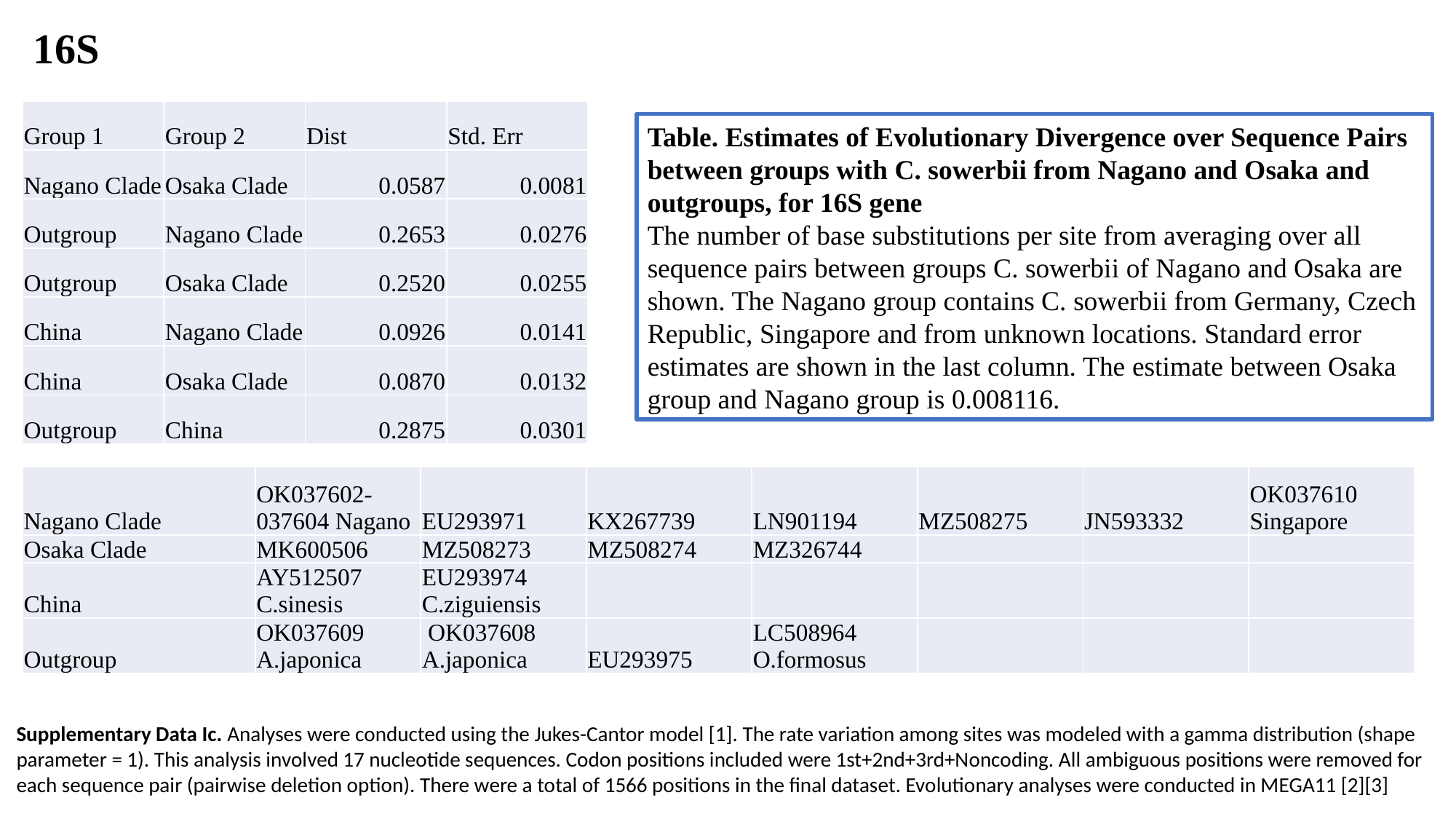

16S
| Group 1 | Group 2 | Dist | Std. Err |
| --- | --- | --- | --- |
| Nagano Clade | Osaka Clade | 0.0587 | 0.0081 |
| Outgroup | Nagano Clade | 0.2653 | 0.0276 |
| Outgroup | Osaka Clade | 0.2520 | 0.0255 |
| China | Nagano Clade | 0.0926 | 0.0141 |
| China | Osaka Clade | 0.0870 | 0.0132 |
| Outgroup | China | 0.2875 | 0.0301 |
Table. Estimates of Evolutionary Divergence over Sequence Pairs between groups with C. sowerbii from Nagano and Osaka and outgroups, for 16S gene
The number of base substitutions per site from averaging over all sequence pairs between groups C. sowerbii of Nagano and Osaka are shown. The Nagano group contains C. sowerbii from Germany, Czech Republic, Singapore and from unknown locations. Standard error estimates are shown in the last column. The estimate between Osaka group and Nagano group is 0.008116.
| Nagano Clade | OK037602-037604 Nagano | EU293971 | KX267739 | LN901194 | MZ508275 | JN593332 | OK037610 Singapore |
| --- | --- | --- | --- | --- | --- | --- | --- |
| Osaka Clade | MK600506 | MZ508273 | MZ508274 | MZ326744 |  |  |  |
| China | AY512507 C.sinesis | EU293974 C.ziguiensis |  |  |  |  |  |
| Outgroup | OK037609 A.japonica | OK037608 A.japonica | EU293975 | LC508964 O.formosus |  |  |  |
Supplementary Data Ic. Analyses were conducted using the Jukes-Cantor model [1]. The rate variation among sites was modeled with a gamma distribution (shape parameter = 1). This analysis involved 17 nucleotide sequences. Codon positions included were 1st+2nd+3rd+Noncoding. All ambiguous positions were removed for each sequence pair (pairwise deletion option). There were a total of 1566 positions in the final dataset. Evolutionary analyses were conducted in MEGA11 [2][3]